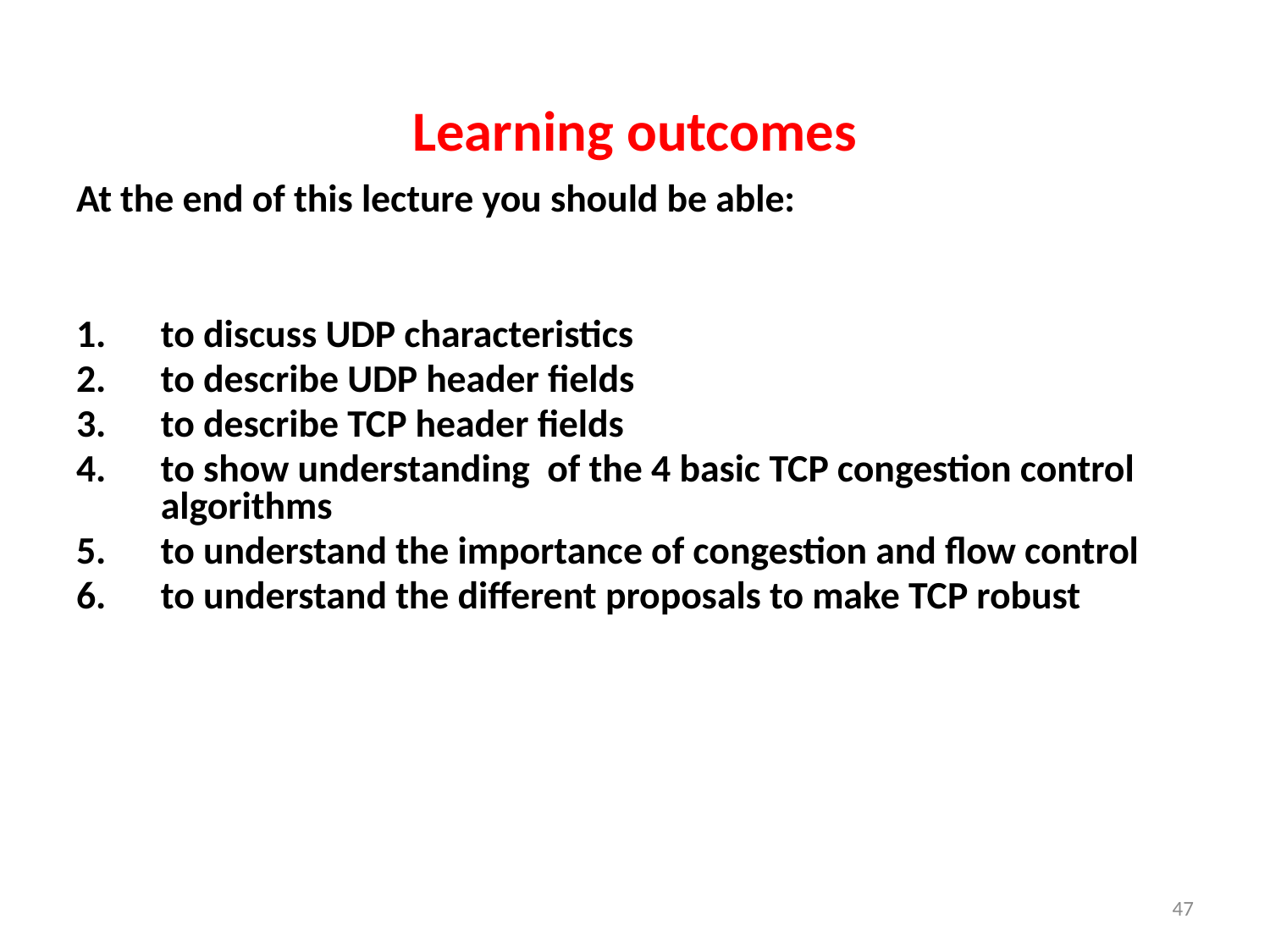

# Learning outcomes
At the end of this lecture you should be able:

to discuss UDP characteristics
to describe UDP header fields
to describe TCP header fields
to show understanding  of the 4 basic TCP congestion control algorithms
to understand the importance of congestion and flow control
to understand the different proposals to make TCP robust

47